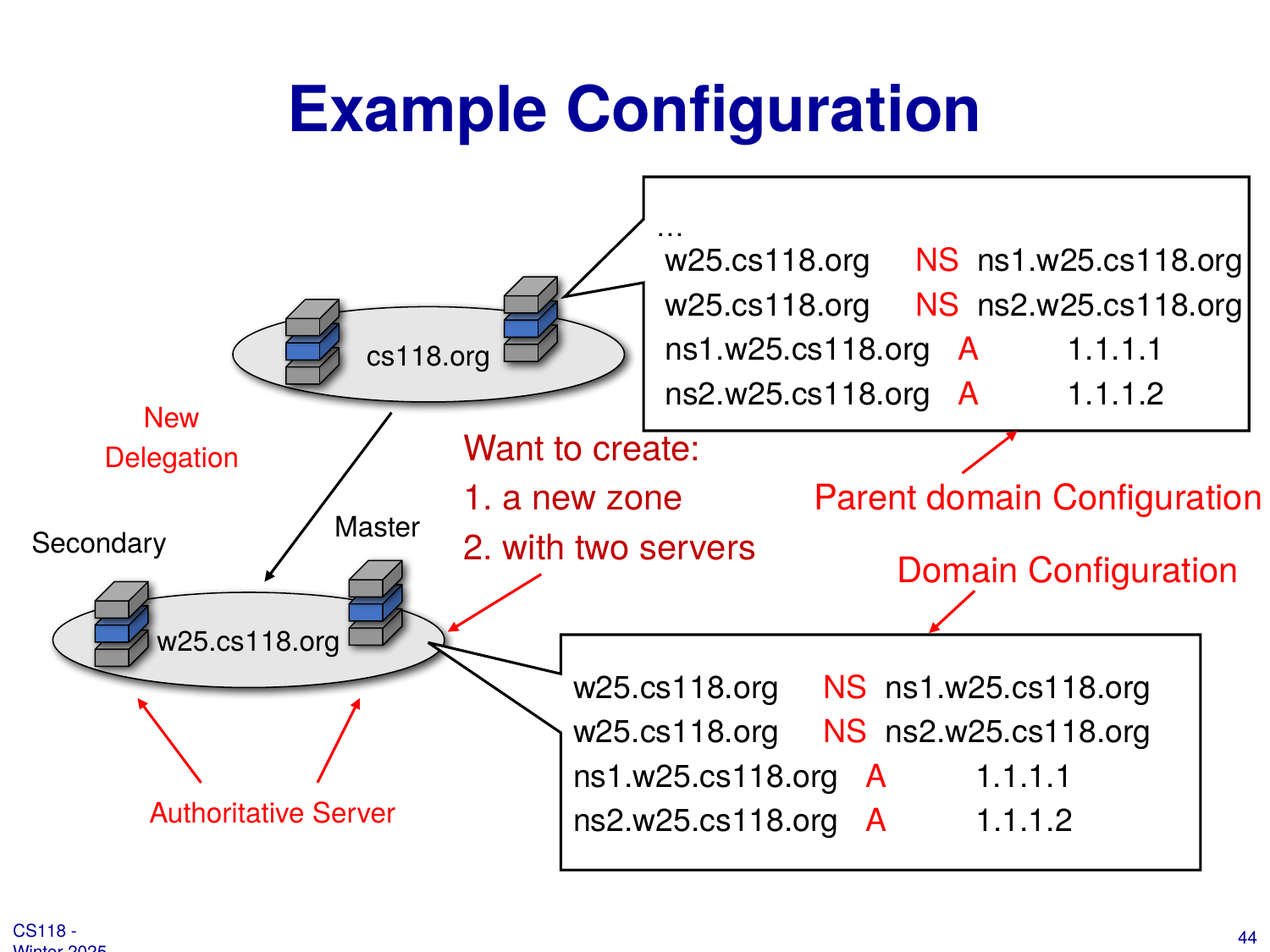

# Example Configuration
…

w25.cs118.org     NS  ns1.w25.cs118.org
w25.cs118.org     NS  ns2.w25.cs118.org
ns1.w25.cs118.org   A          1.1.1.1
ns2.w25.cs118.org   A          1.1.1.2

cs118.org
New
Delegation

Want to create:
1. a new zone
2. with two servers

Parent domain Configuration
Master
Secondary

Authoritative Server
Domain Configuration

w25.cs118.org
w25.cs118.org     NS  ns1.w25.cs118.org
w25.cs118.org     NS  ns2.w25.cs118.org
ns1.w25.cs118.org   A          1.1.1.1
ns2.w25.cs118.org   A          1.1.1.2
44
CS118 - Winter 2025